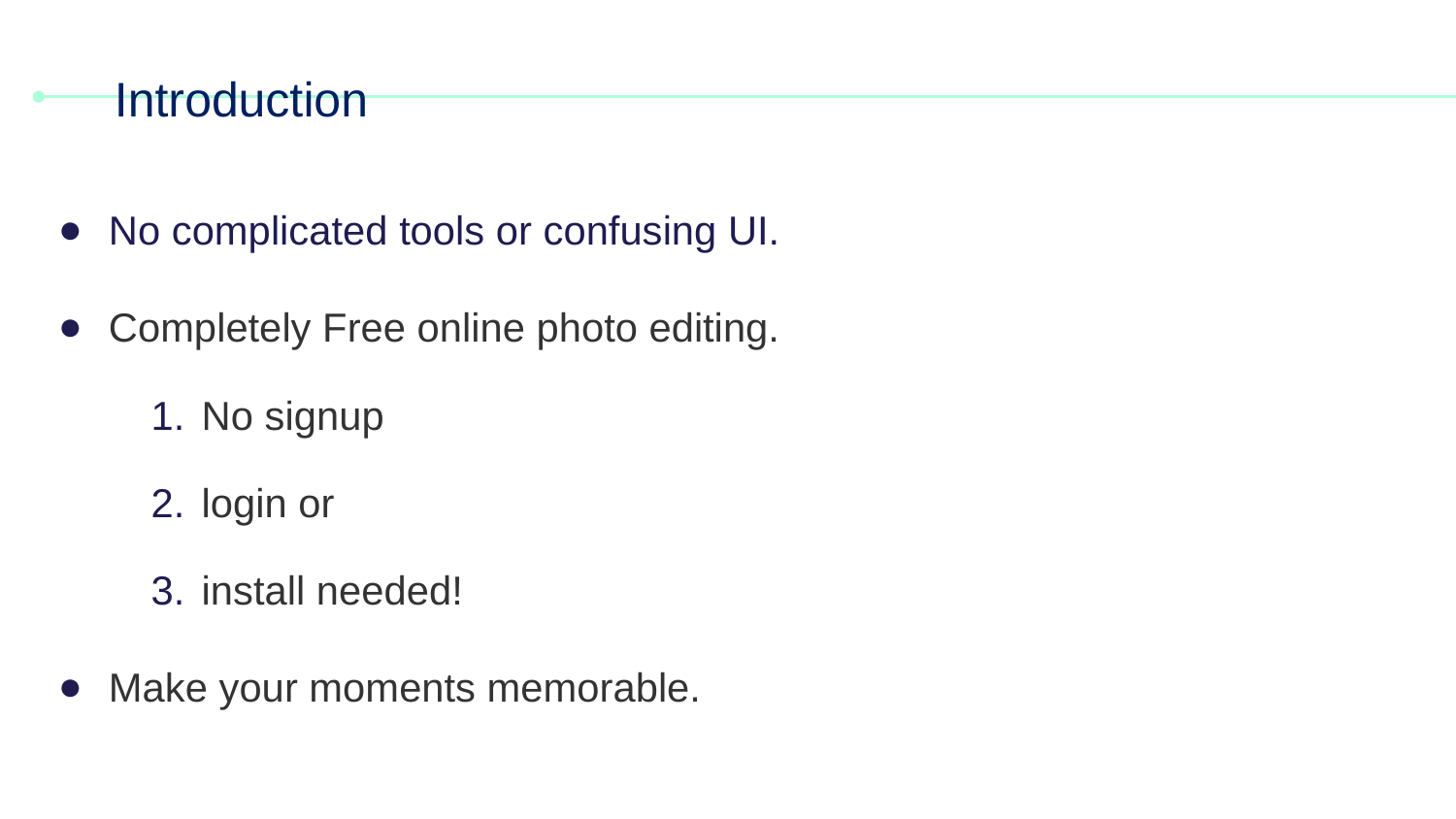

# Introduction
No complicated tools or confusing UI.

Completely Free online photo editing.
No signup
login or
install needed!

Make your moments memorable.